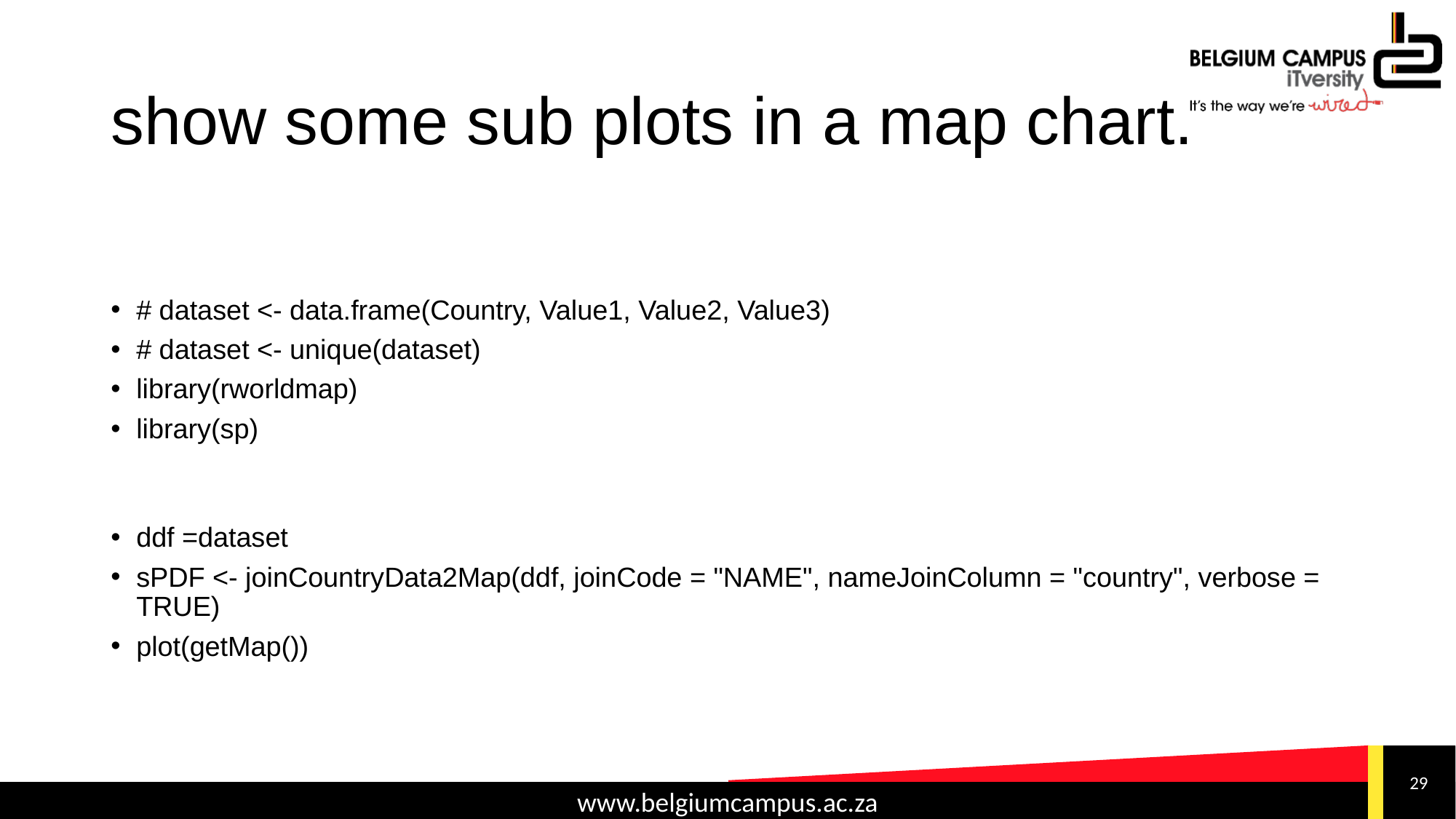

# show some sub plots in a map chart.

# dataset <- data.frame(Country, Value1, Value2, Value3)
# dataset <- unique(dataset)
library(rworldmap)
library(sp)

ddf =dataset
sPDF <- joinCountryData2Map(ddf, joinCode = "NAME", nameJoinColumn = "country", verbose = TRUE)
plot(getMap())